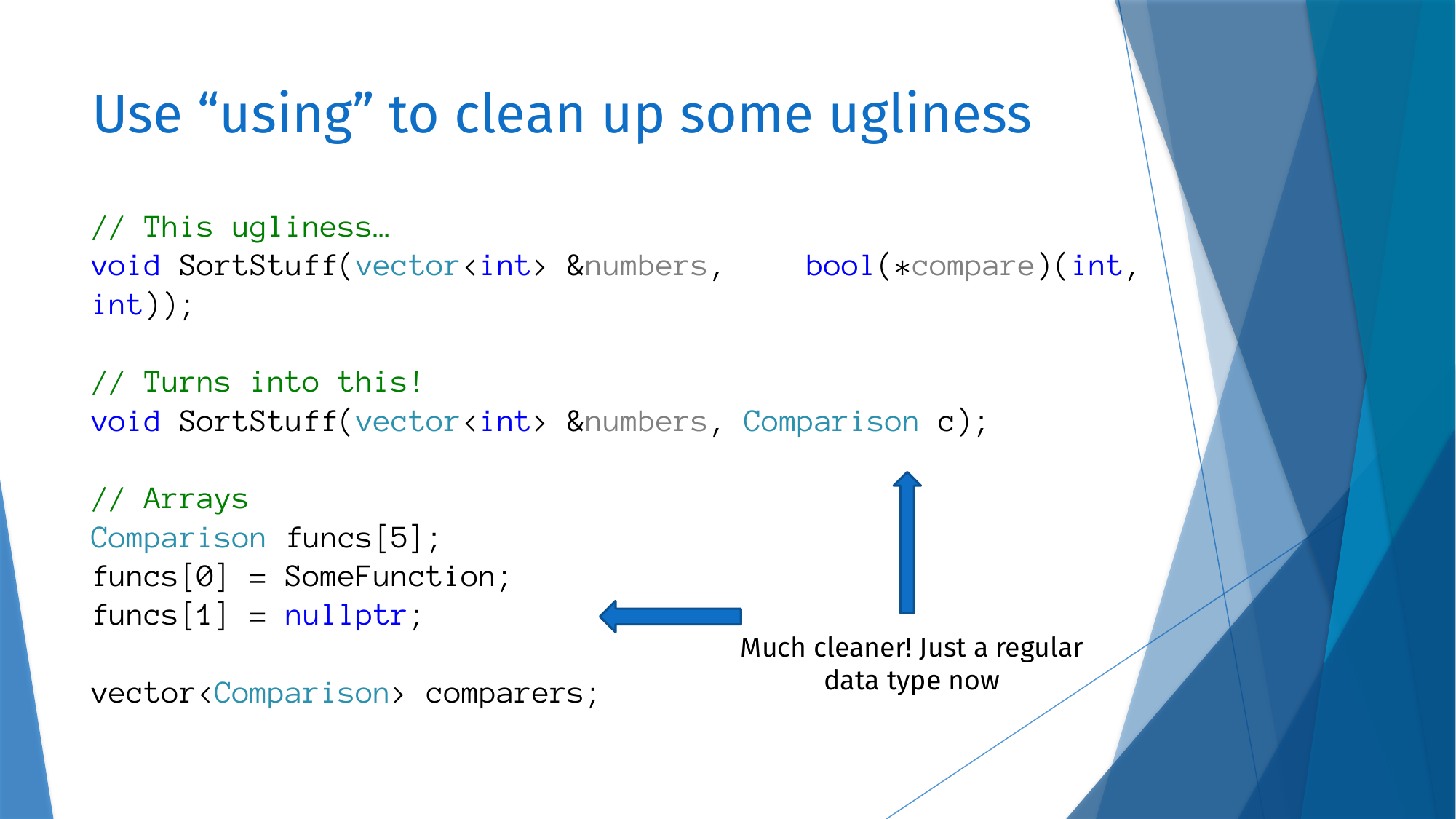

# Use “using” to clean up some ugliness
// This ugliness…
void SortStuff(vector<int> &numbers, 											  bool(*compare)(int, int));

// Turns into this!
void SortStuff(vector<int> &numbers, Comparison c);

// Arrays
Comparison funcs[5];
funcs[0] = SomeFunction;
funcs[1] = nullptr;

vector<Comparison> comparers;

Much cleaner! Just a regular data type now